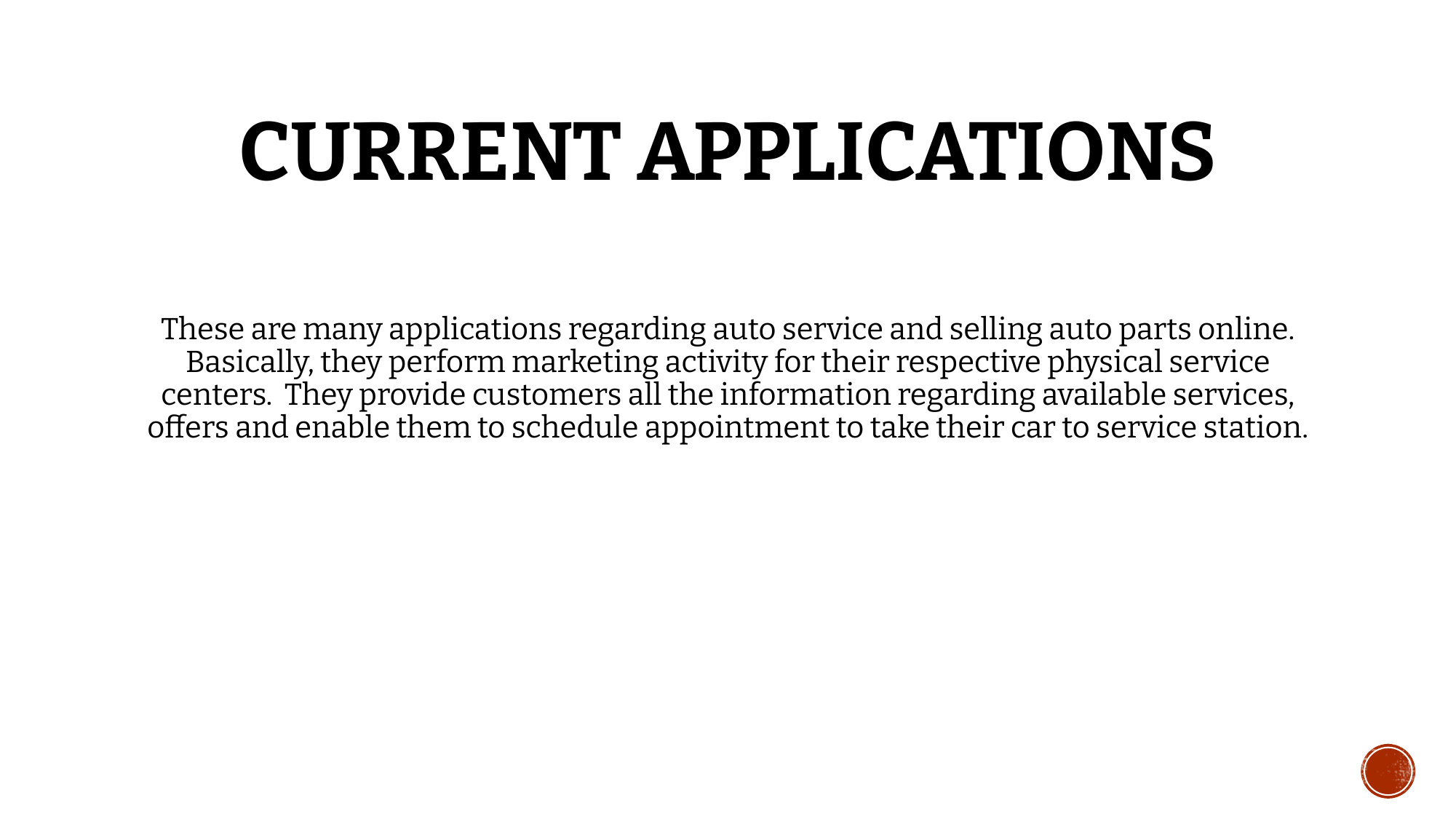

# CURRENT APPLICATIONS

These are many applications regarding auto service and selling auto parts online. Basically, they perform marketing activity for their respective physical service centers.  They provide customers all the information regarding available services, offers and enable them to schedule appointment to take their car to service station.